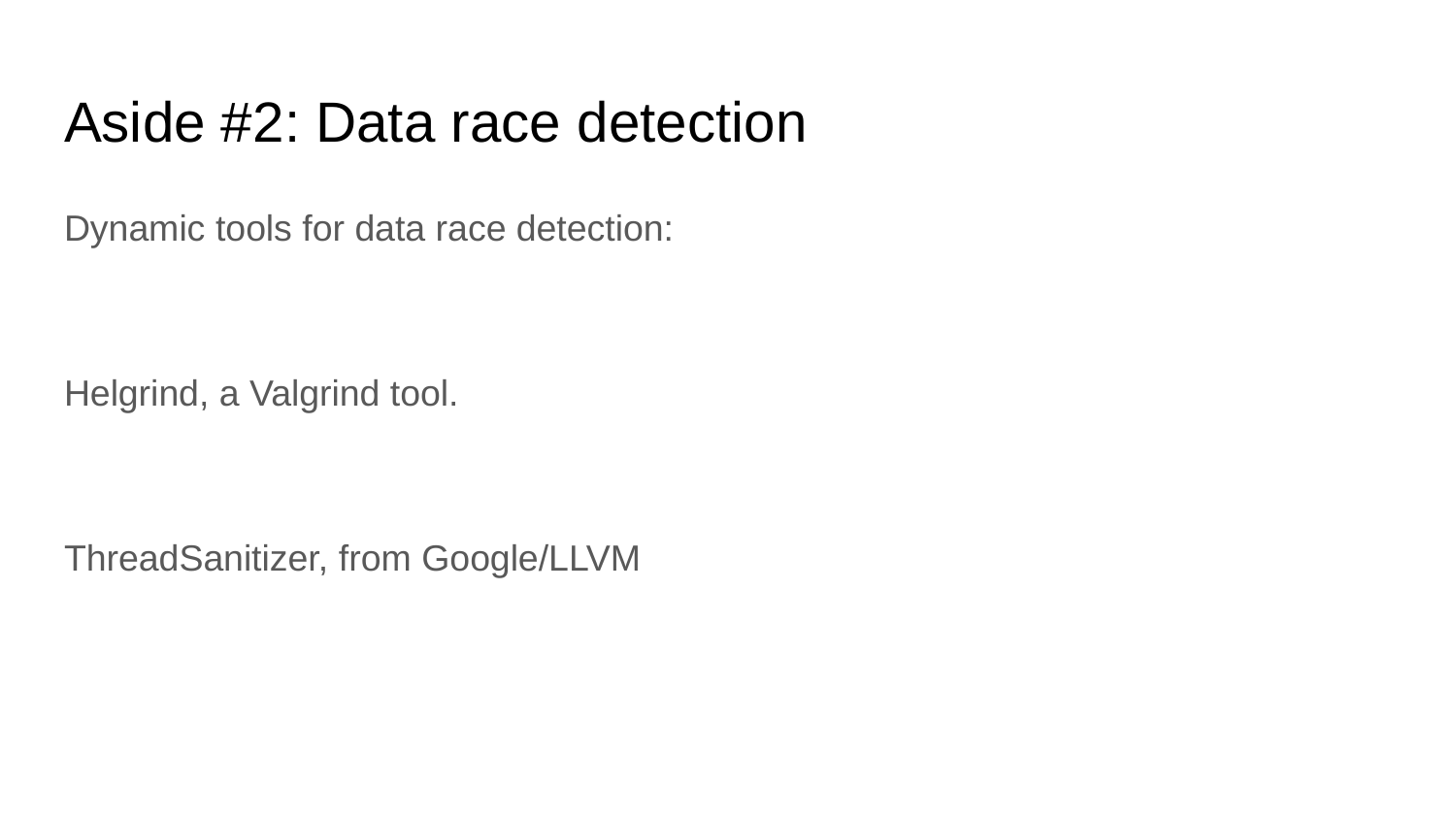

# Aside #2: Data race detection
Dynamic tools for data race detection:

Helgrind, a Valgrind tool.

ThreadSanitizer, from Google/LLVM